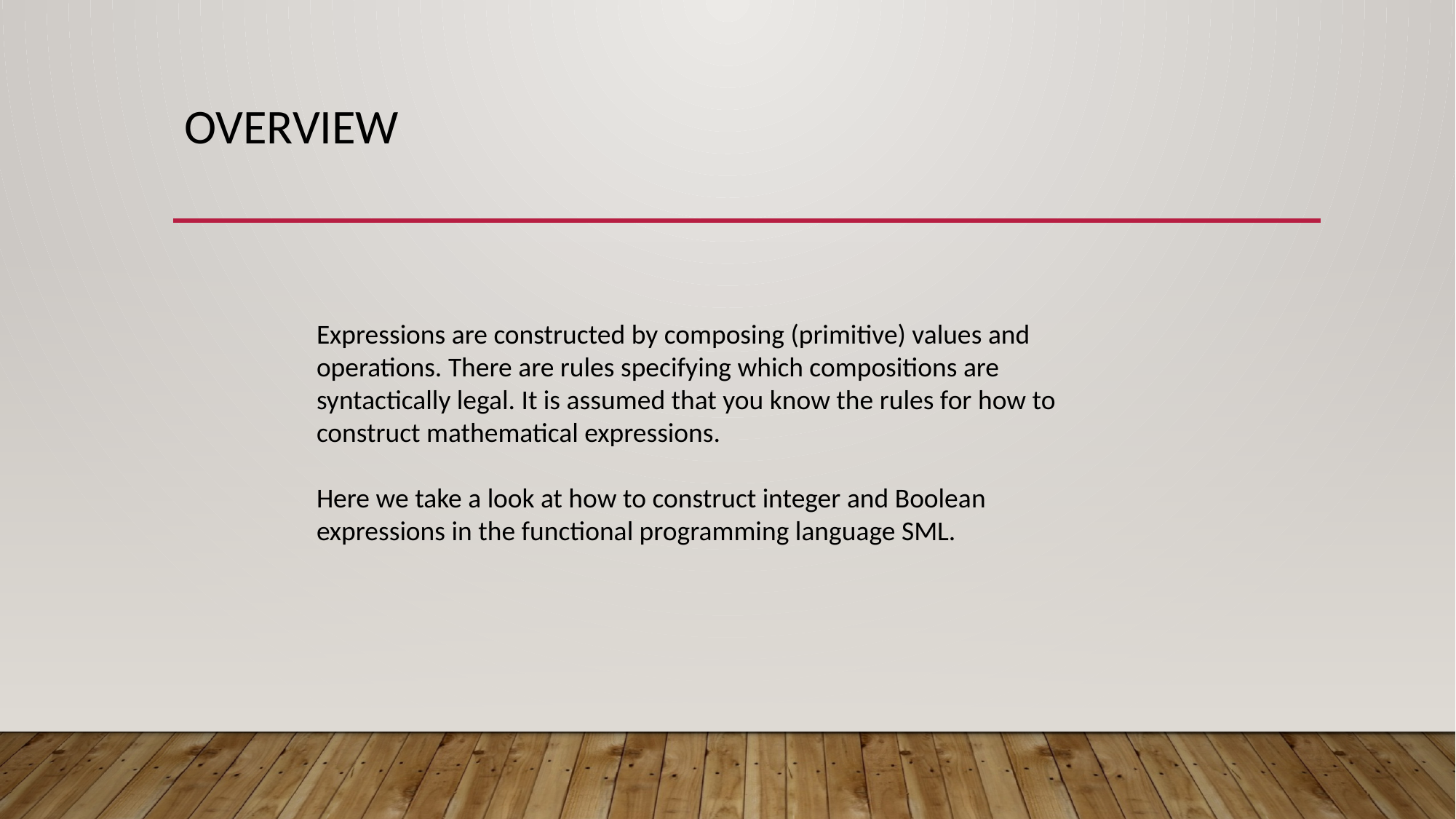

# overview
Expressions are constructed by composing (primitive) values and operations. There are rules specifying which compositions are syntactically legal. It is assumed that you know the rules for how to construct mathematical expressions.

Here we take a look at how to construct integer and Boolean expressions in the functional programming language SML.